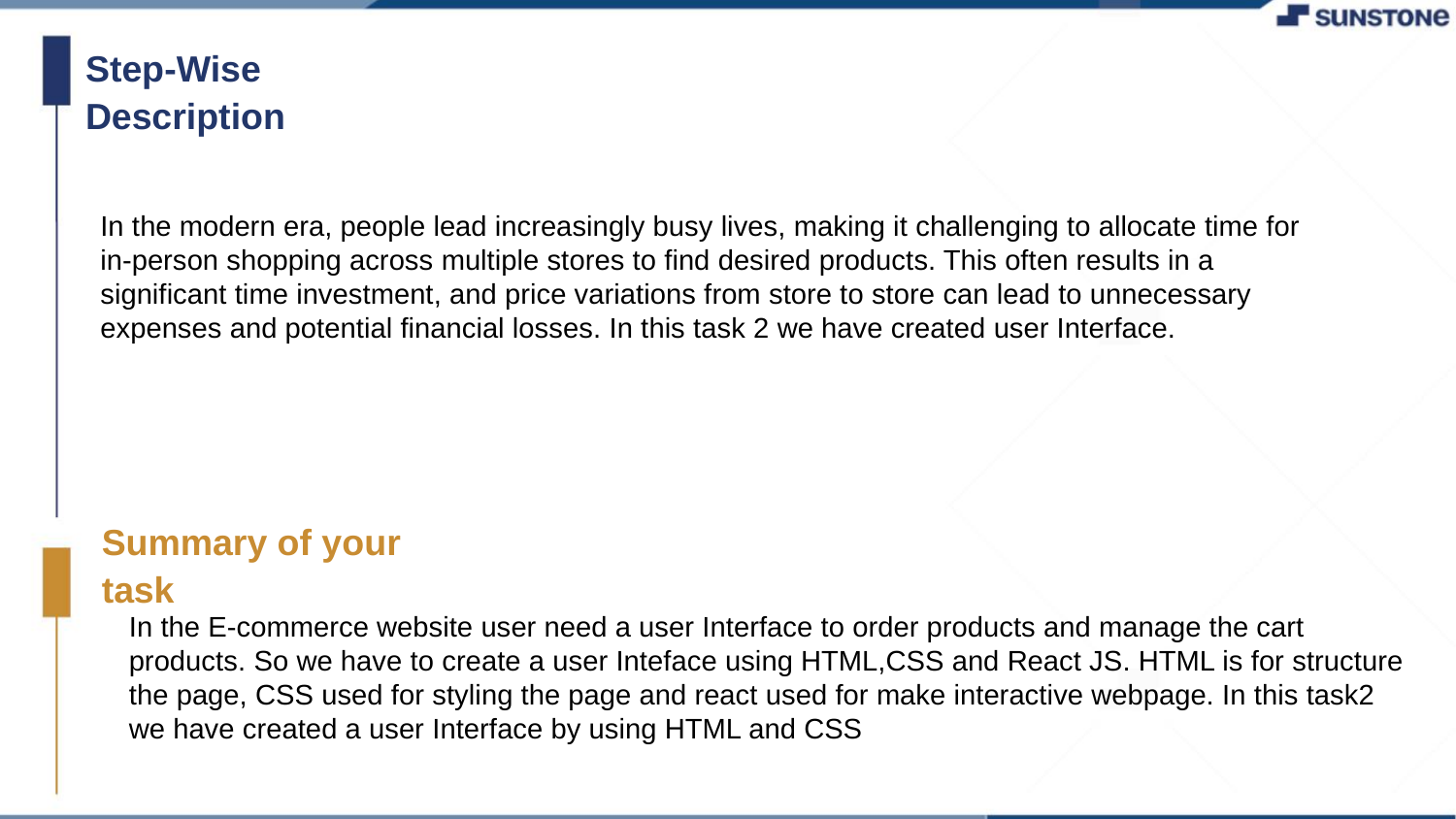

Step-Wise Description
In the modern era, people lead increasingly busy lives, making it challenging to allocate time for in-person shopping across multiple stores to find desired products. This often results in a significant time investment, and price variations from store to store can lead to unnecessary expenses and potential financial losses. In this task 2 we have created user Interface.

Summary of your task
In the E-commerce website user need a user Interface to order products and manage the cart products. So we have to create a user Inteface using HTML,CSS and React JS. HTML is for structure the page, CSS used for styling the page and react used for make interactive webpage. In this task2 we have created a user Interface by using HTML and CSS